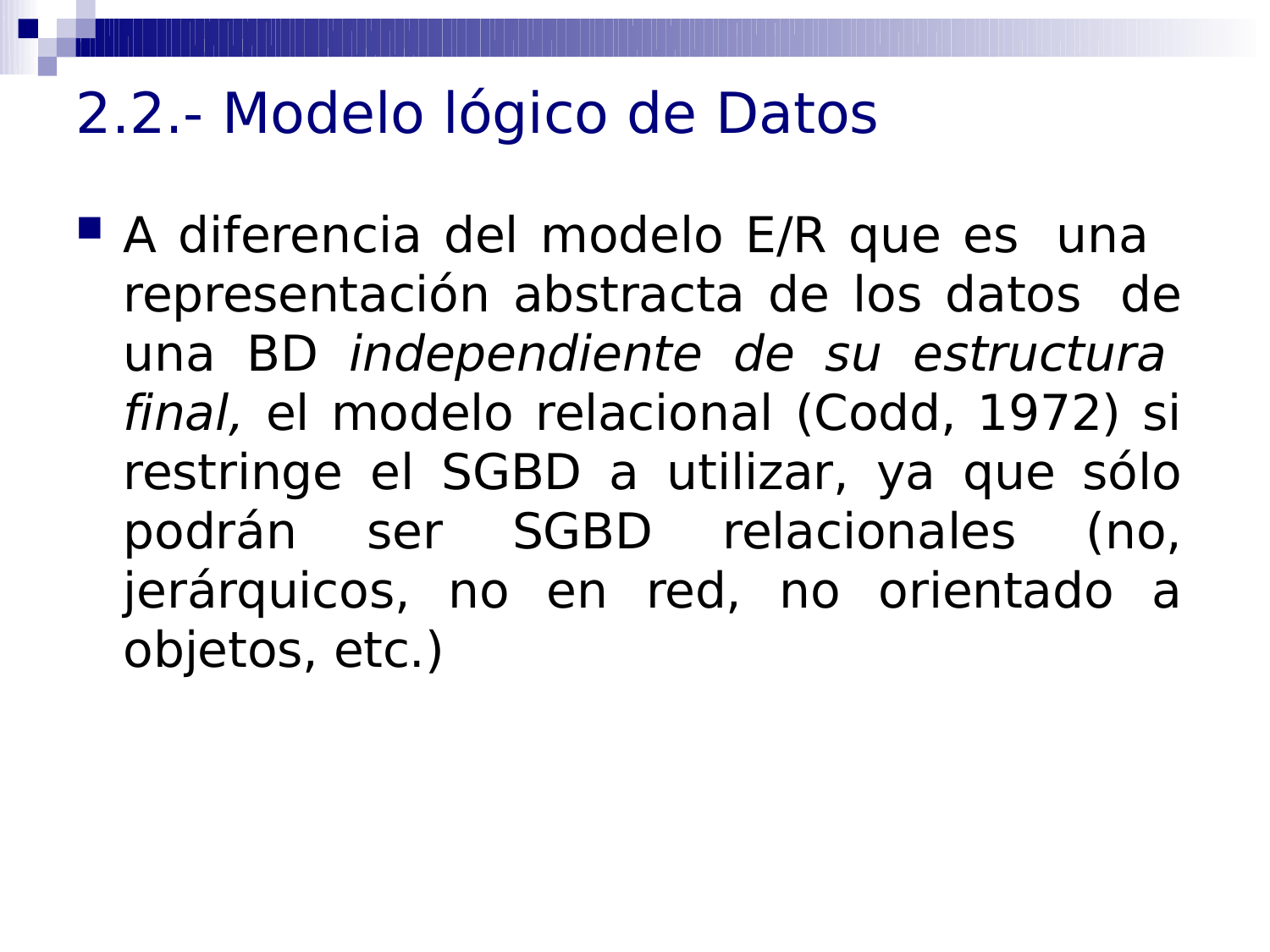

# 2.2.- Modelo lógico de Datos
A diferencia del modelo E/R que es  una	representación abstracta de los datos  de una BD independiente de su estructura  final, el modelo relacional (Codd, 1972) si restringe el SGBD a utilizar, ya que sólo podrán ser SGBD relacionales (no, jerárquicos, no en red, no orientado a objetos, etc.)